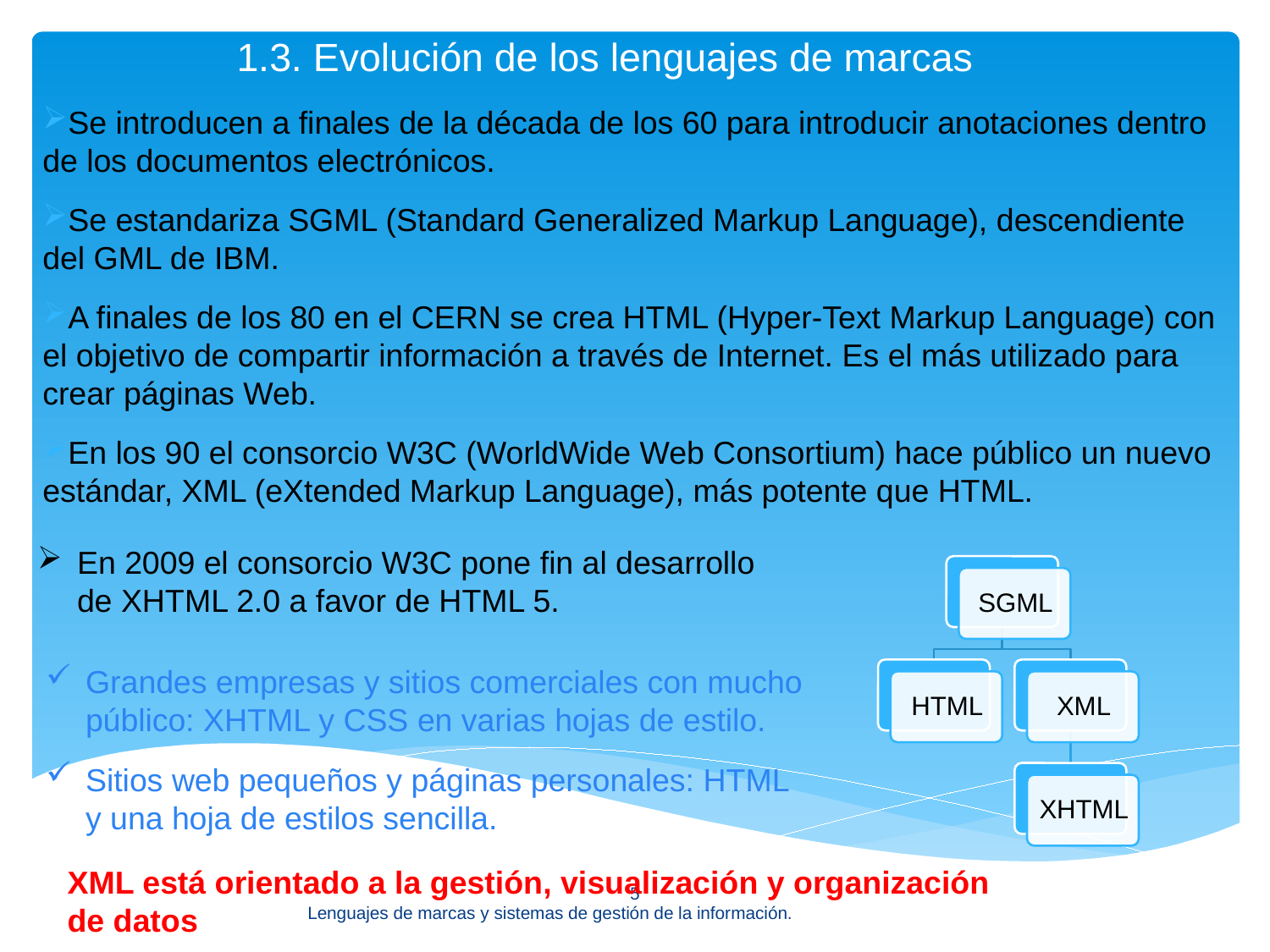

# 1.3. Evolución de los lenguajes de marcas
Se introducen a finales de la década de los 60 para introducir anotaciones dentro de los documentos electrónicos.
Se estandariza SGML (Standard Generalized Markup Language), descendiente del GML de IBM.
A finales de los 80 en el CERN se crea HTML (Hyper-Text Markup Language) con el objetivo de compartir información a través de Internet. Es el más utilizado para crear páginas Web.
En los 90 el consorcio W3C (WorldWide Web Consortium) hace público un nuevo estándar, XML (eXtended Markup Language), más potente que HTML.

En 2009 el consorcio W3C pone fin al desarrollo de XHTML 2.0 a favor de HTML 5.
SGML
HTML
XML
XHTML
Grandes empresas y sitios comerciales con mucho público: XHTML y CSS en varias hojas de estilo.
Sitios web pequeños y páginas personales: HTML y una hoja de estilos sencilla.
XML está orientado a la gestión, visualización y organización de datos
5
Lenguajes de marcas y sistemas de gestión de la información.